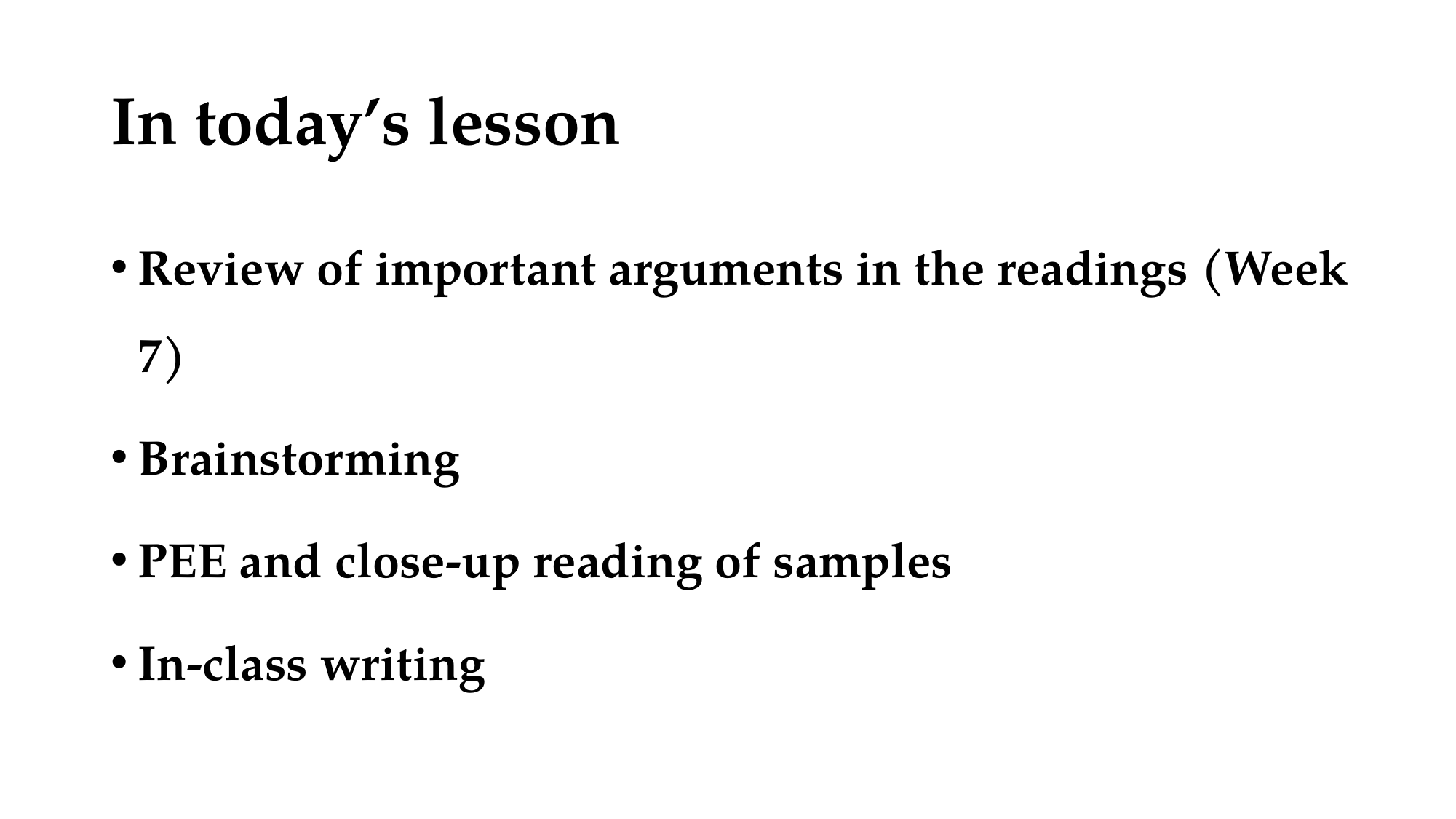

# In today’s lesson
Review of important arguments in the readings (Week 7)
Brainstorming
PEE and close-up reading of samples
In-class writing